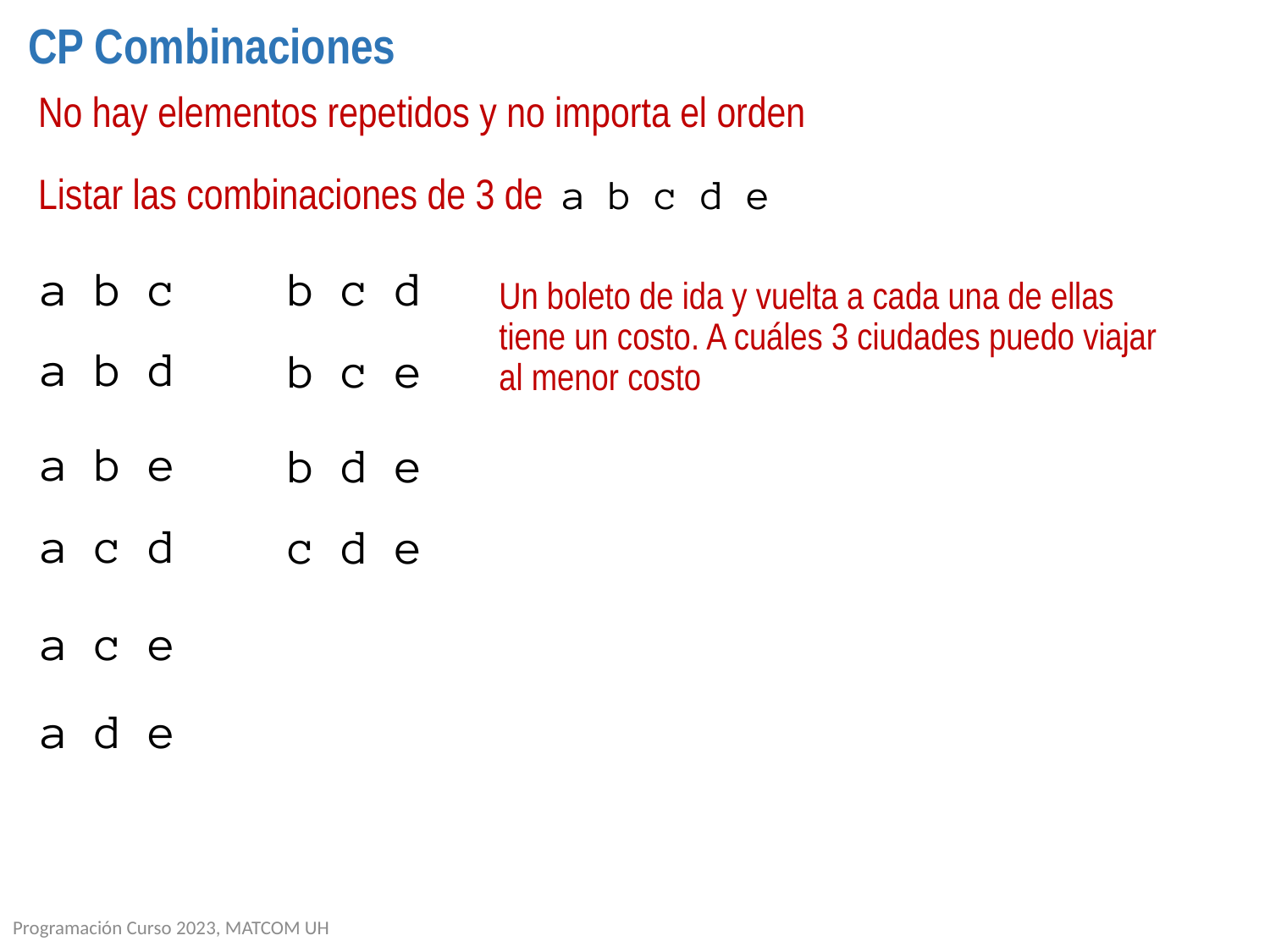

# CP Combinaciones
No hay elementos repetidos y no importa el orden
Listar las combinaciones de 3 de  a b c d e
a b c
b c d
Un boleto de ida y vuelta a cada una de ellas tiene un costo. A cuáles 3 ciudades puedo viajar al menor costo
a b d
b c e
a b e
b d e
a c d
c d e
a c e
a d e
Programación Curso 2023, MATCOM UH
9